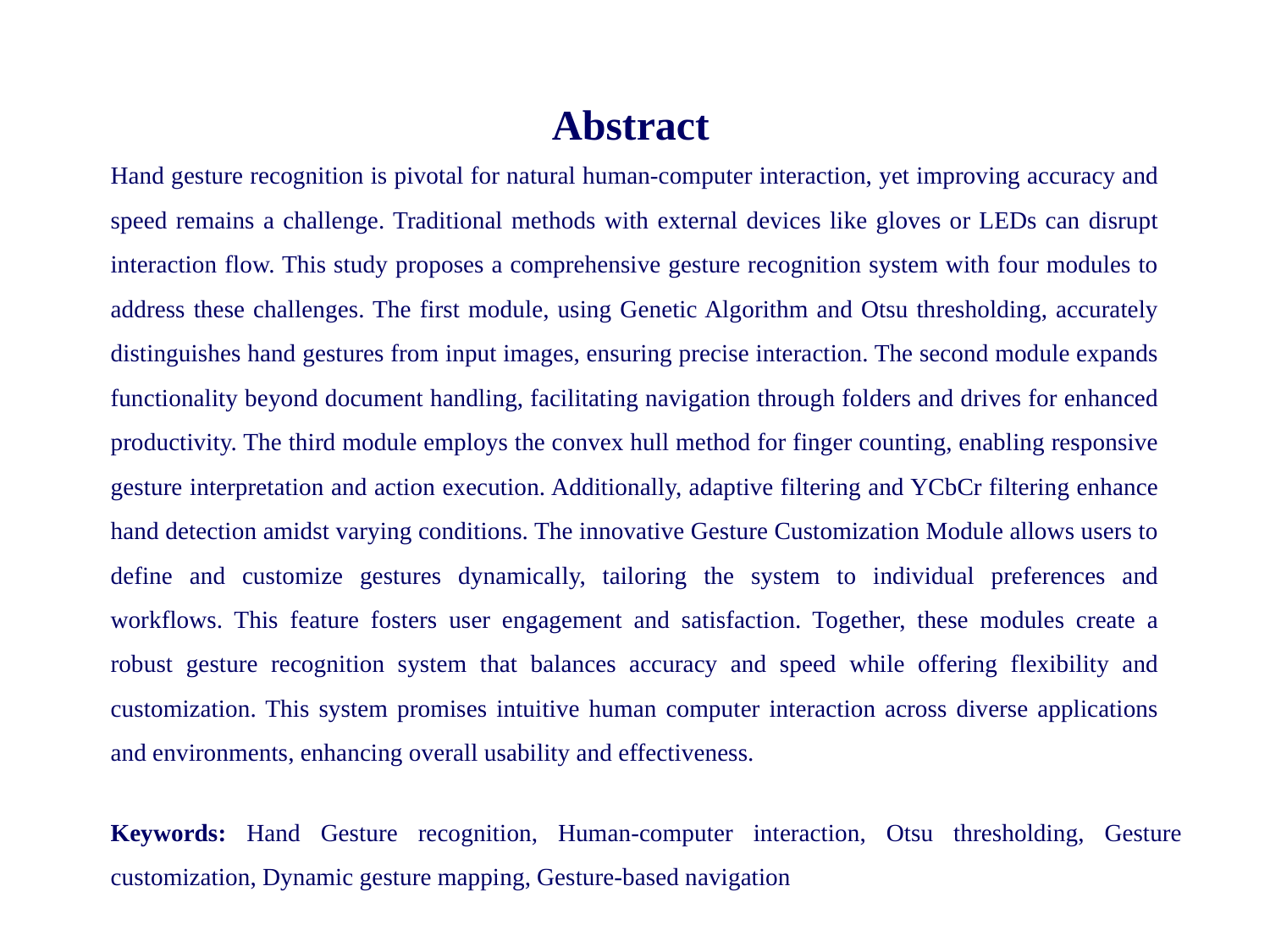

Abstract
Hand gesture recognition is pivotal for natural human-computer interaction, yet improving accuracy and speed remains a challenge. Traditional methods with external devices like gloves or LEDs can disrupt interaction flow. This study proposes a comprehensive gesture recognition system with four modules to address these challenges. The first module, using Genetic Algorithm and Otsu thresholding, accurately distinguishes hand gestures from input images, ensuring precise interaction. The second module expands functionality beyond document handling, facilitating navigation through folders and drives for enhanced productivity. The third module employs the convex hull method for finger counting, enabling responsive gesture interpretation and action execution. Additionally, adaptive filtering and YCbCr filtering enhance hand detection amidst varying conditions. The innovative Gesture Customization Module allows users to define and customize gestures dynamically, tailoring the system to individual preferences and workflows. This feature fosters user engagement and satisfaction. Together, these modules create a robust gesture recognition system that balances accuracy and speed while offering flexibility and customization. This system promises intuitive human computer interaction across diverse applications and environments, enhancing overall usability and effectiveness.
Keywords: Hand Gesture recognition, Human-computer interaction, Otsu thresholding, Gesture customization, Dynamic gesture mapping, Gesture-based navigation